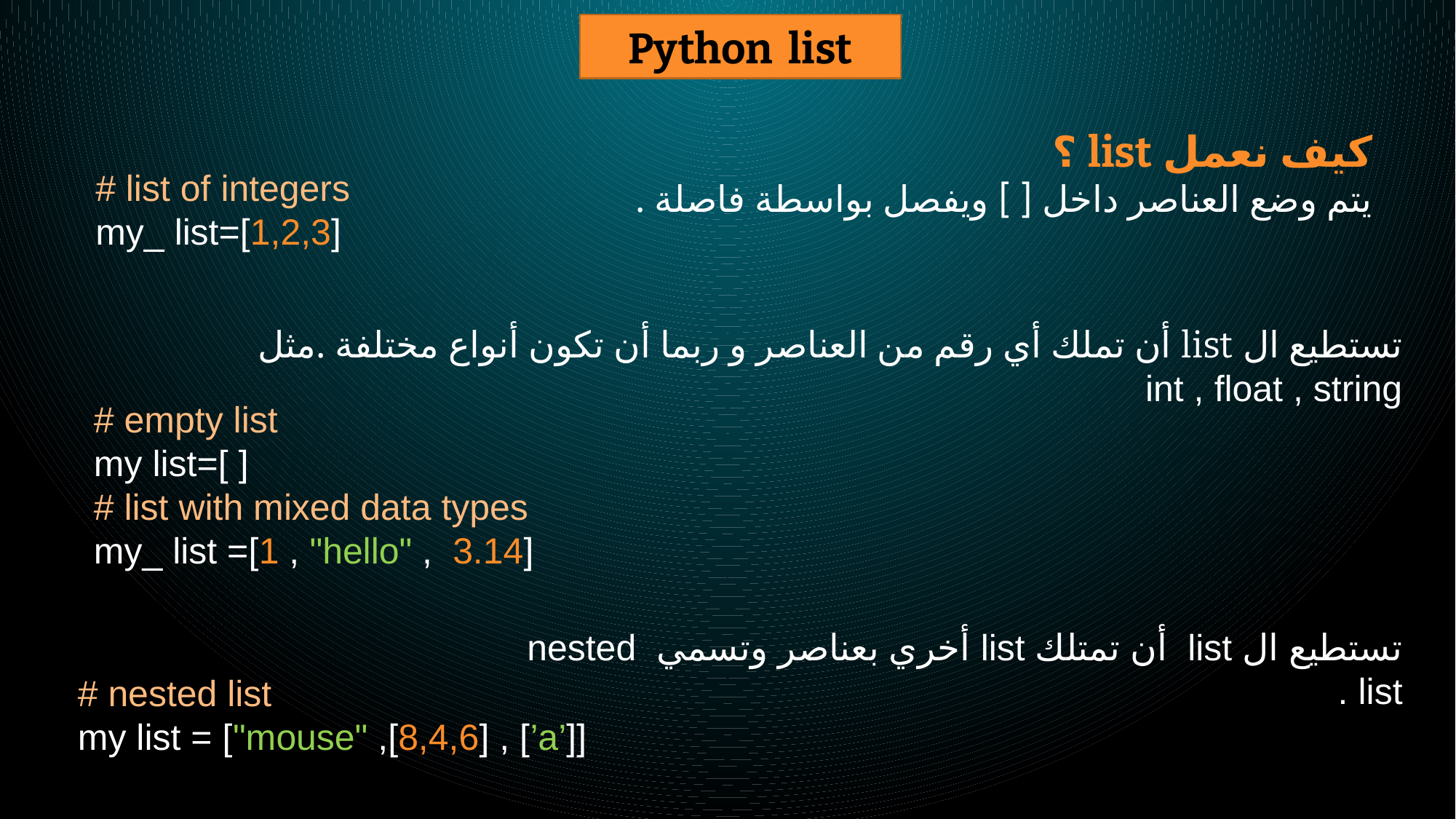

Python  list
كيف نعمل list ؟
يتم وضع العناصر داخل [ ] ويفصل بواسطة فاصلة .

# list of integers
my_ list=[1,2,3]
#
تستطيع ال list أن تملك أي رقم من العناصر و ربما أن تكون أنواع مختلفة .مثل int , float , string
# empty list
my list=[ ]
# list with mixed data types
my_ list =[1 , "hello" ,  3.14]
تستطيع ال list  أن تمتلك list أخري بعناصر وتسمي nested  list .
# nested list
my list = ["mouse" ,[8,4,6] , [’a’]]